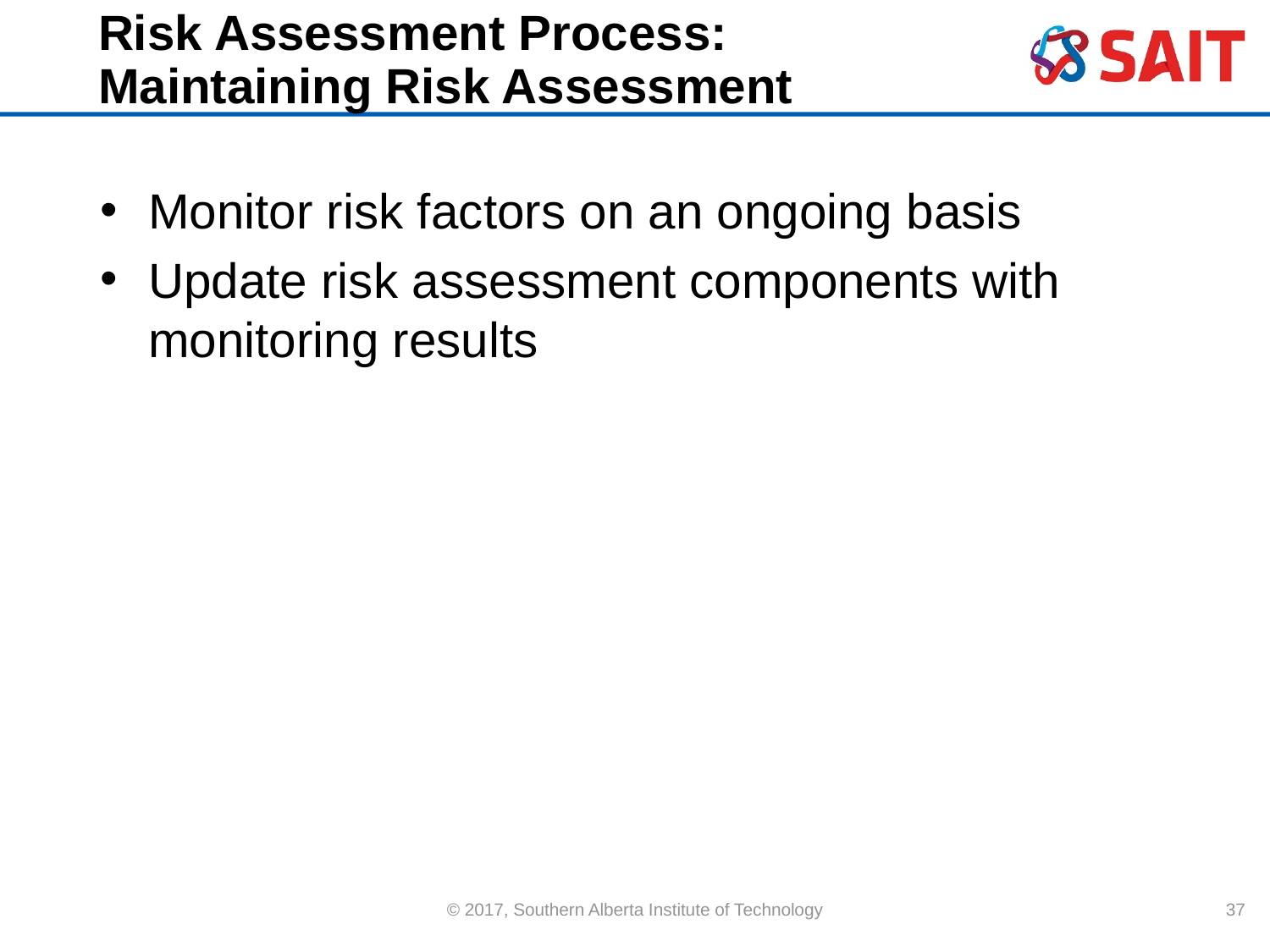

Risk Assessment Process: Maintaining Risk Assessment
Monitor risk factors on an ongoing basis
Update risk assessment components with monitoring results